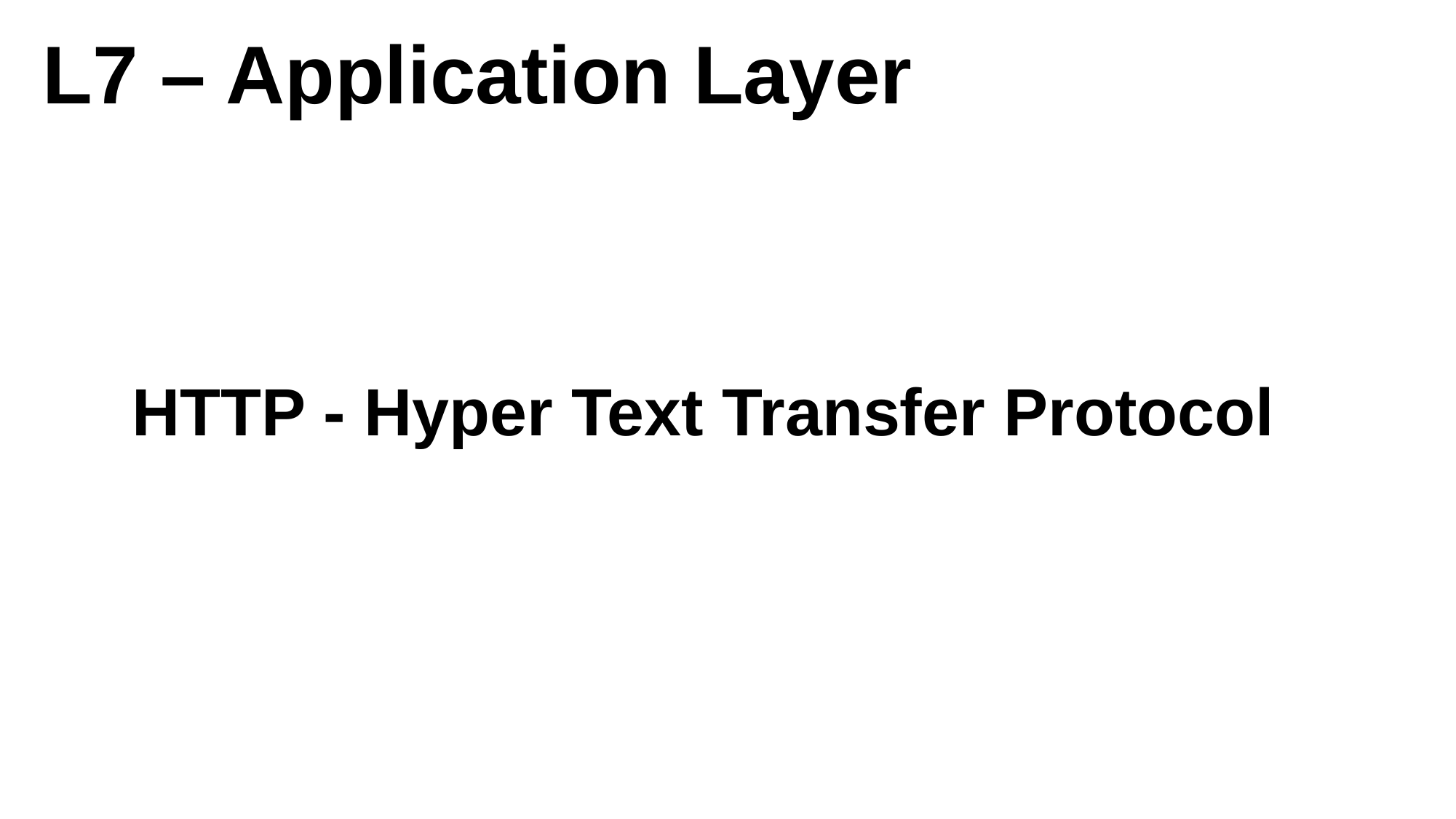

L7 – Application Layer
HTTP - Hyper Text Transfer Protocol